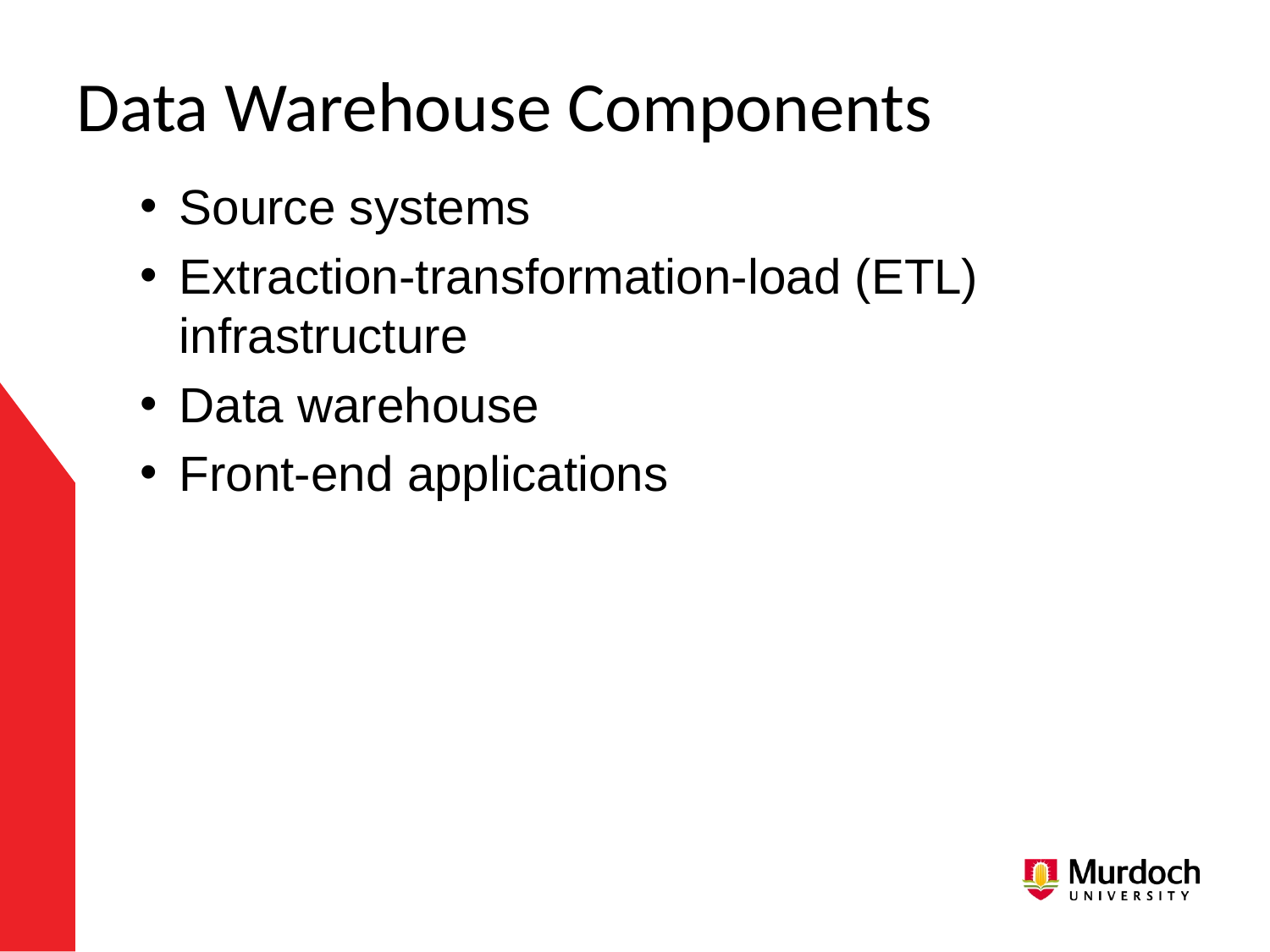

# Data Warehouse Components
Source systems
Extraction-transformation-load (ETL) infrastructure
Data warehouse
Front-end applications